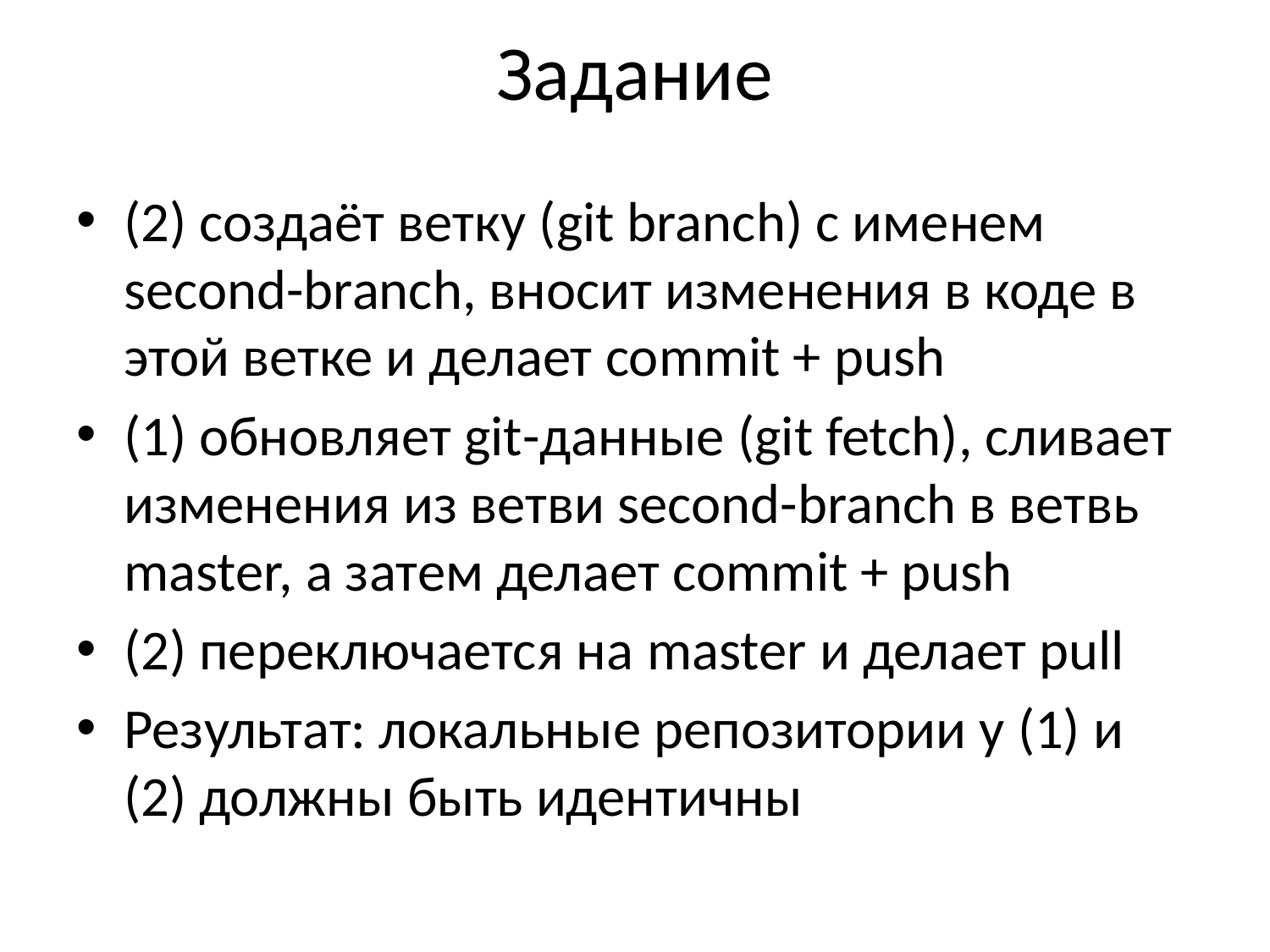

# Задание
(2) создаёт ветку (git branch) с именем second-branch, вносит изменения в коде в этой ветке и делает commit + push
(1) обновляет git-данные (git fetch), сливает изменения из ветви second-branch в ветвь master, а затем делает commit + push
(2) переключается на master и делает pull
Результат: локальные репозитории у (1) и (2) должны быть идентичны